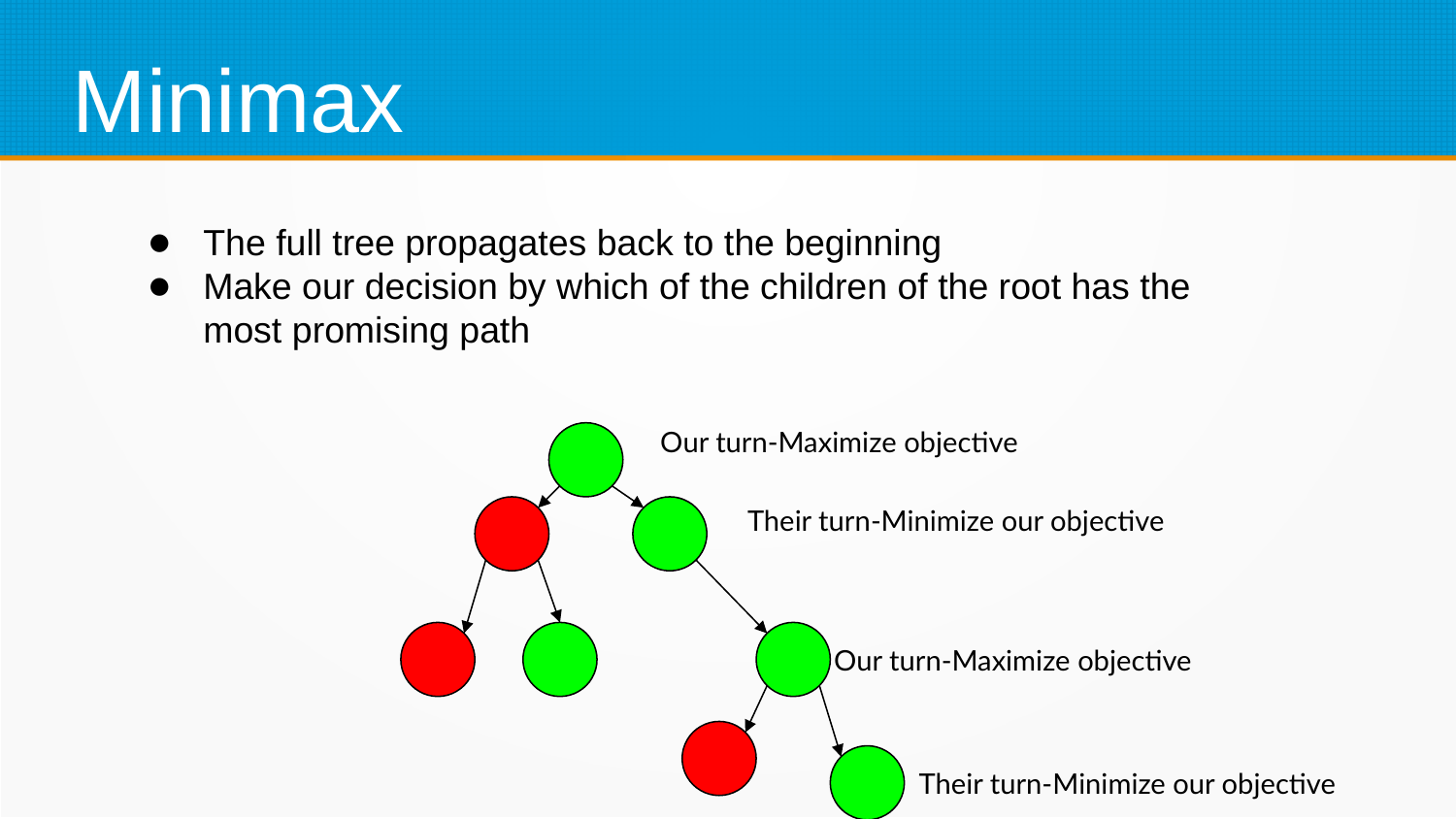

Minimax
The full tree propagates back to the beginning
Make our decision by which of the children of the root has the most promising path

Our turn-Maximize objective

Their turn-Minimize our objective

Our turn-Maximize objective

Their turn-Minimize our objective